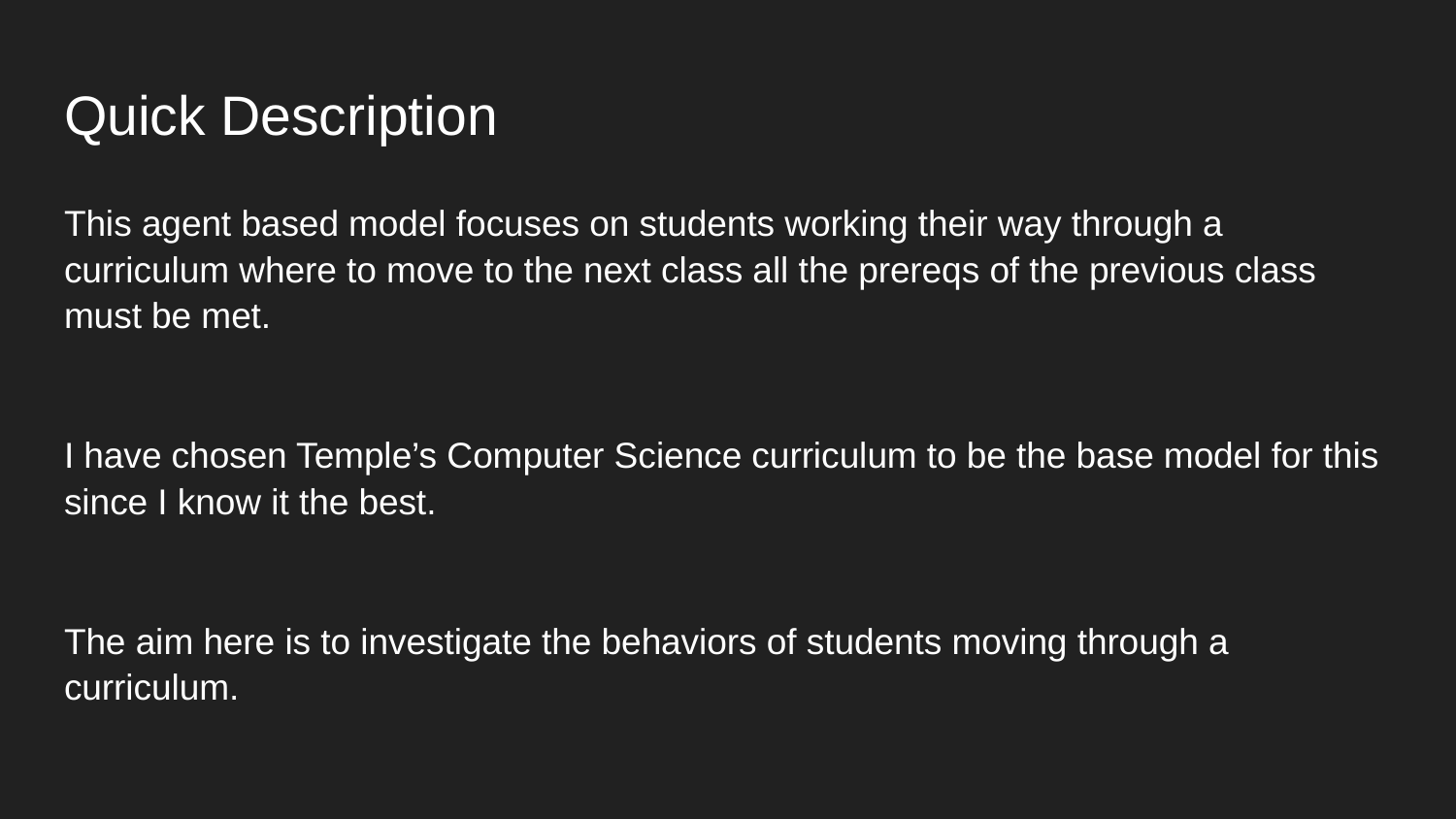

# Quick Description
This agent based model focuses on students working their way through a curriculum where to move to the next class all the prereqs of the previous class must be met.

I have chosen Temple’s Computer Science curriculum to be the base model for this since I know it the best.

The aim here is to investigate the behaviors of students moving through a curriculum.